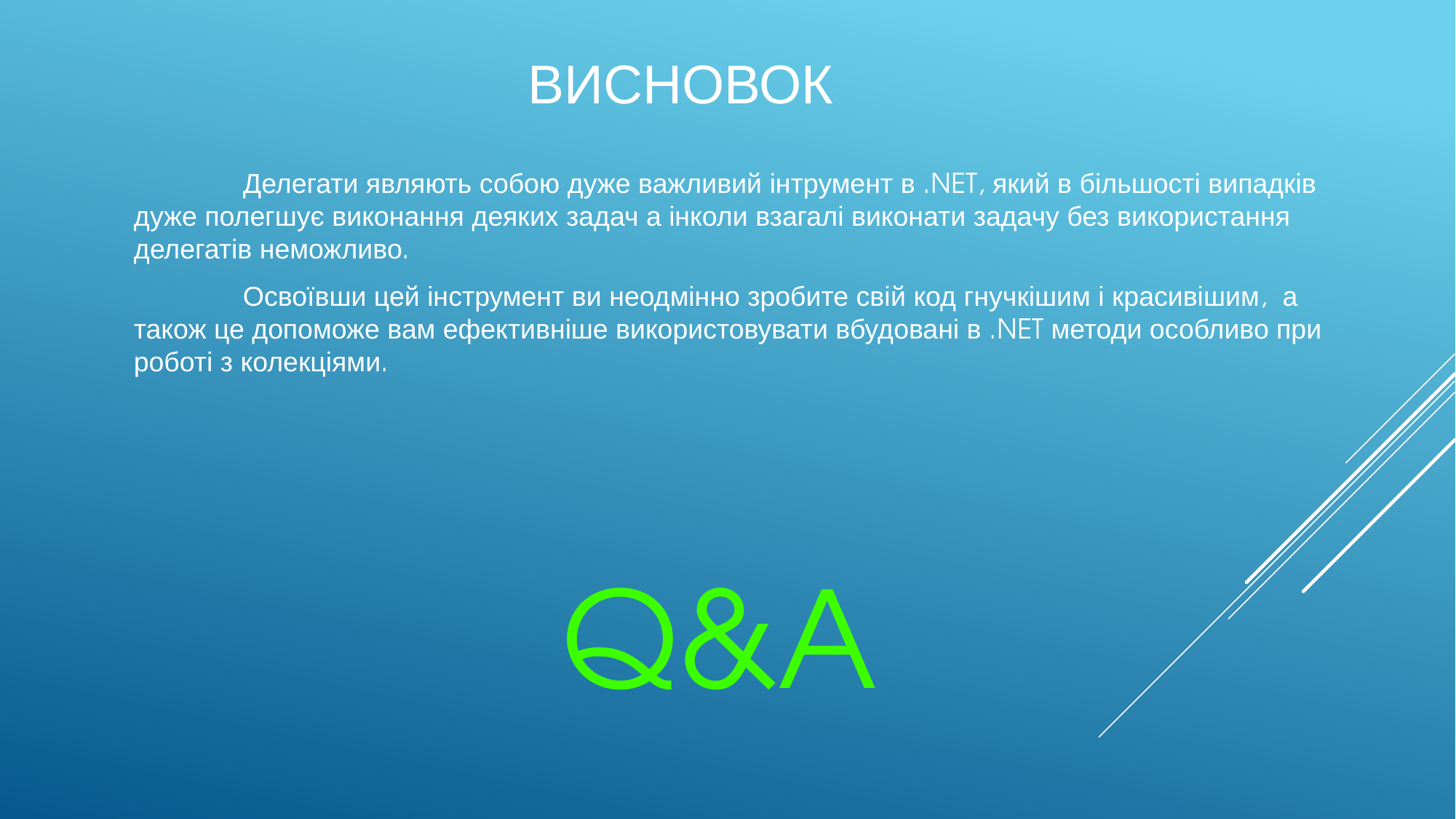

# Висновок
	Делегати являють собою дуже важливий інтрумент в .NET, який в більшості випадків дуже полегшує виконання деяких задач а інколи взагалі виконати задачу без використання делегатів неможливо.
	Освоївши цей інструмент ви неодмінно зробите свій код гнучкішим і красивішим,  а також це допоможе вам ефективніше використовувати вбудовані в .NET методи особливо при роботі з колекціями.

                                                        Q&A